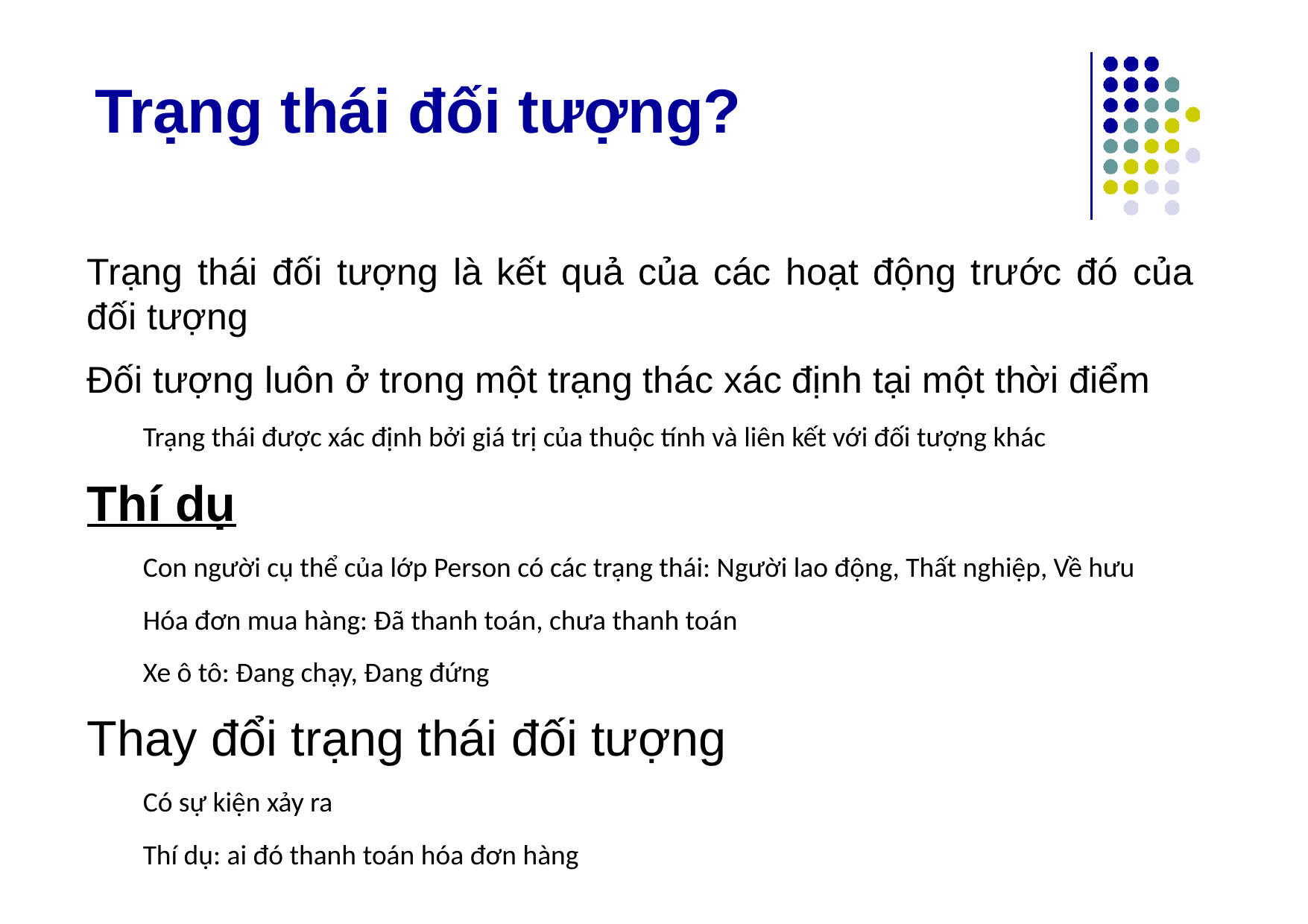

# Trạng thái đối tượng?
Trạng thái đối tượng là kết quả của các hoạt động trước đó của đối tượng
Đối tượng luôn ở trong một trạng thác xác định tại một thời điểm
Trạng thái được xác định bởi giá trị của thuộc tính và liên kết với đối tượng khác
Thí dụ
Con người cụ thể của lớp Person có các trạng thái: Người lao động, Thất nghiệp, Về hưu
Hóa đơn mua hàng: Đã thanh toán, chưa thanh toán
Xe ô tô: Đang chạy, Đang đứng
Thay đổi trạng thái đối tượng
Có sự kiện xảy ra
Thí dụ: ai đó thanh toán hóa đơn hàng